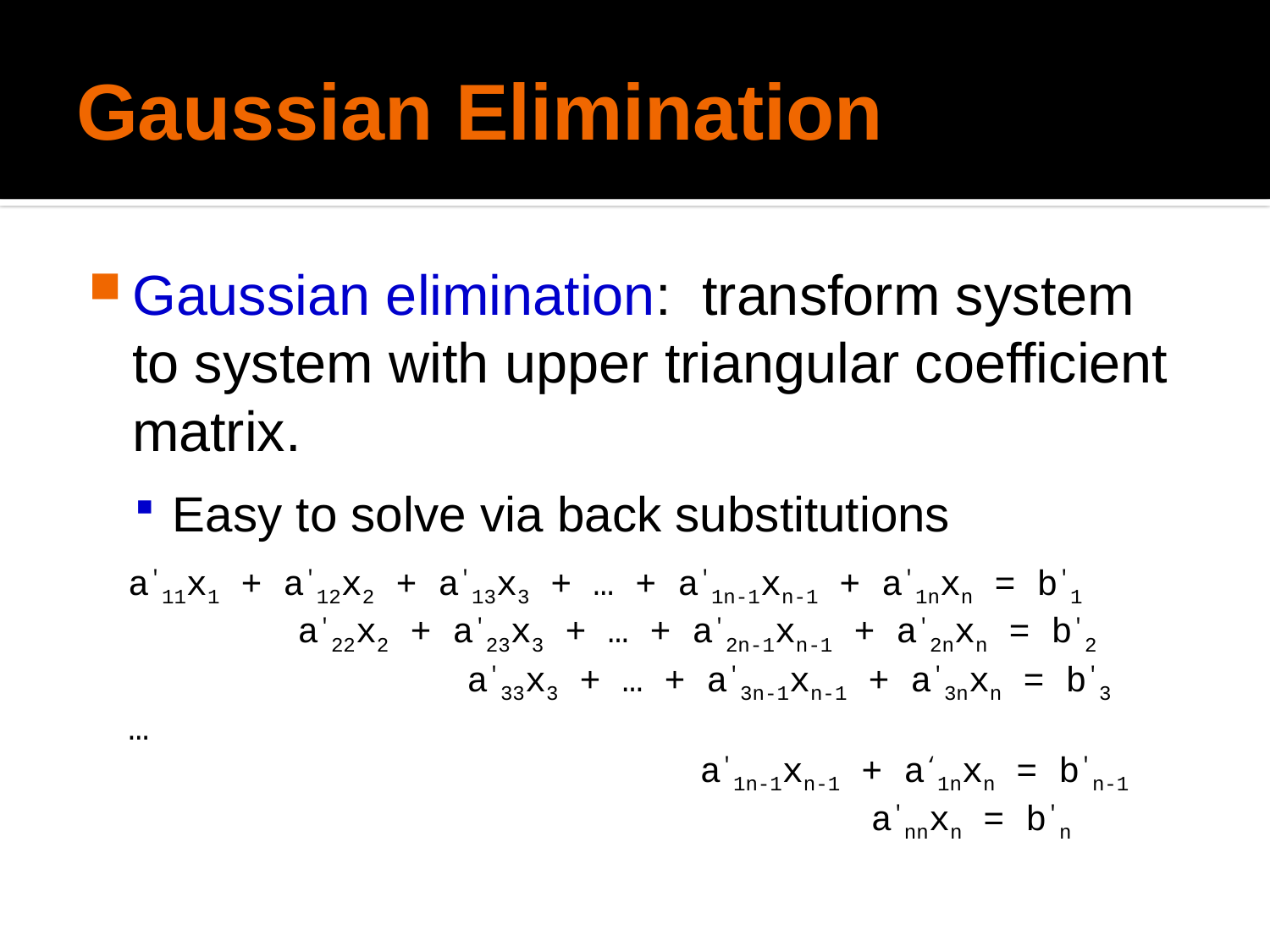

# Gaussian Elimination
Gaussian elimination:  transform system to system with upper triangular coefficient matrix.
Easy to solve via back substitutions
a'11x1 + a'12x2 + a'13x3 + … + a'1n-1xn-1 + a'1nxn = b'1
        a'22x2 + a'23x3 + … + a'2n-1xn-1 + a'2nxn = b'2
                a'33x3 + … + a'3n-1xn-1 + a'3nxn = b'3
…
                           a'1n-1xn-1 + a‘1nxn = b'n-1
                                              a'nnxn = b'n